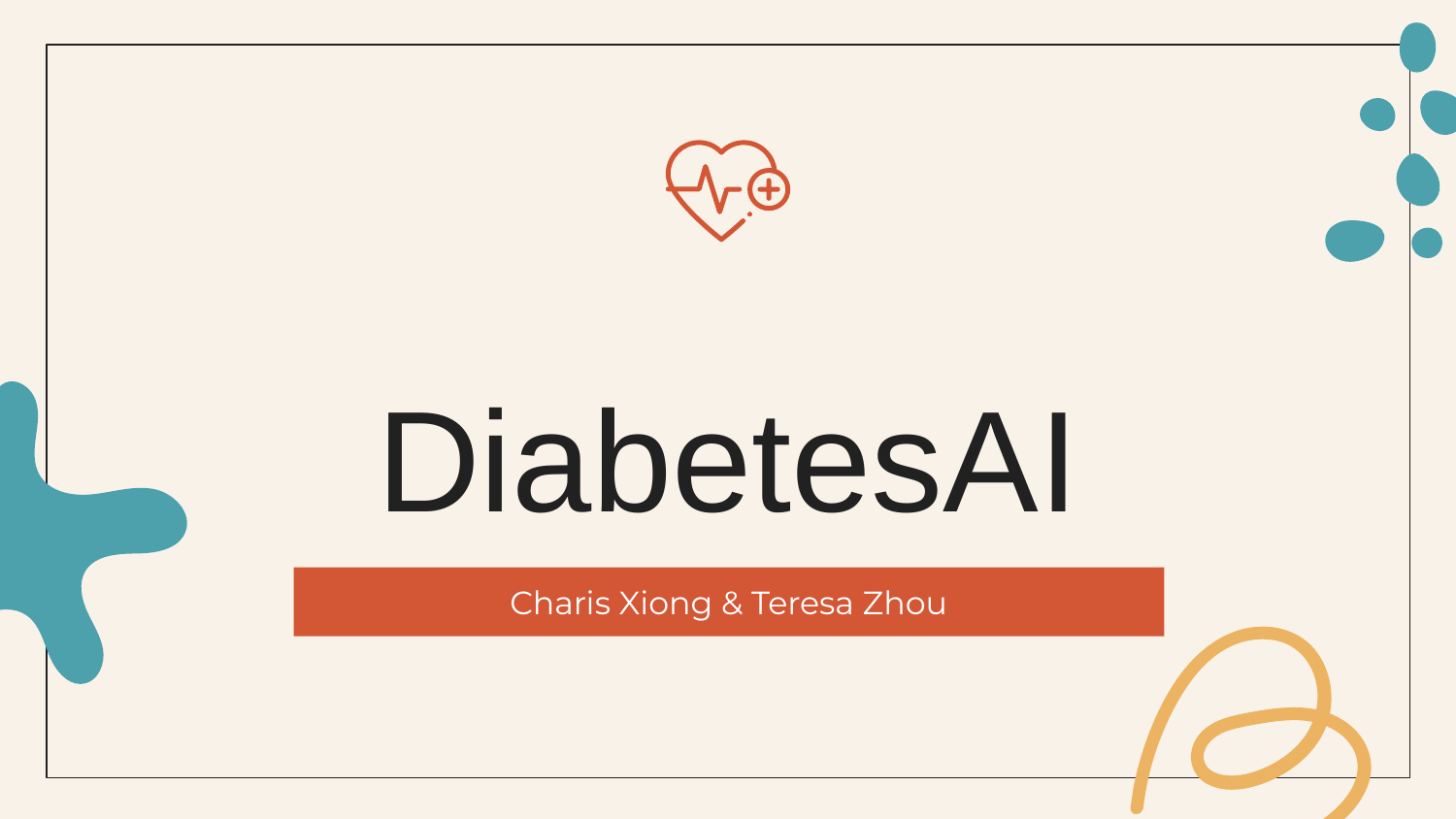

# DiabetesAI
Charis Xiong & Teresa Zhou